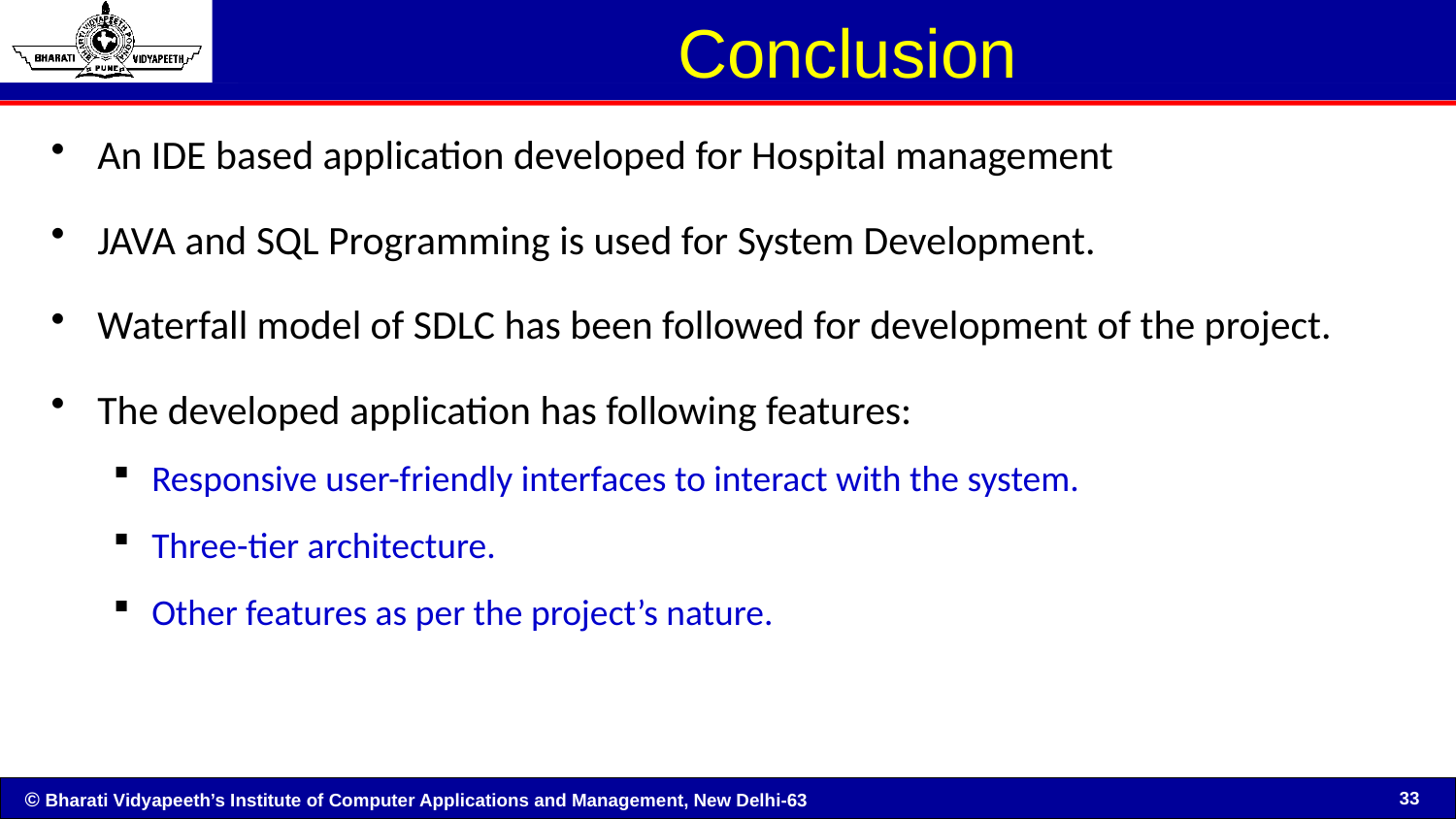

# Conclusion
An IDE based application developed for Hospital management
JAVA and SQL Programming is used for System Development.
Waterfall model of SDLC has been followed for development of the project.
The developed application has following features:
Responsive user-friendly interfaces to interact with the system.
Three-tier architecture.
Other features as per the project’s nature.